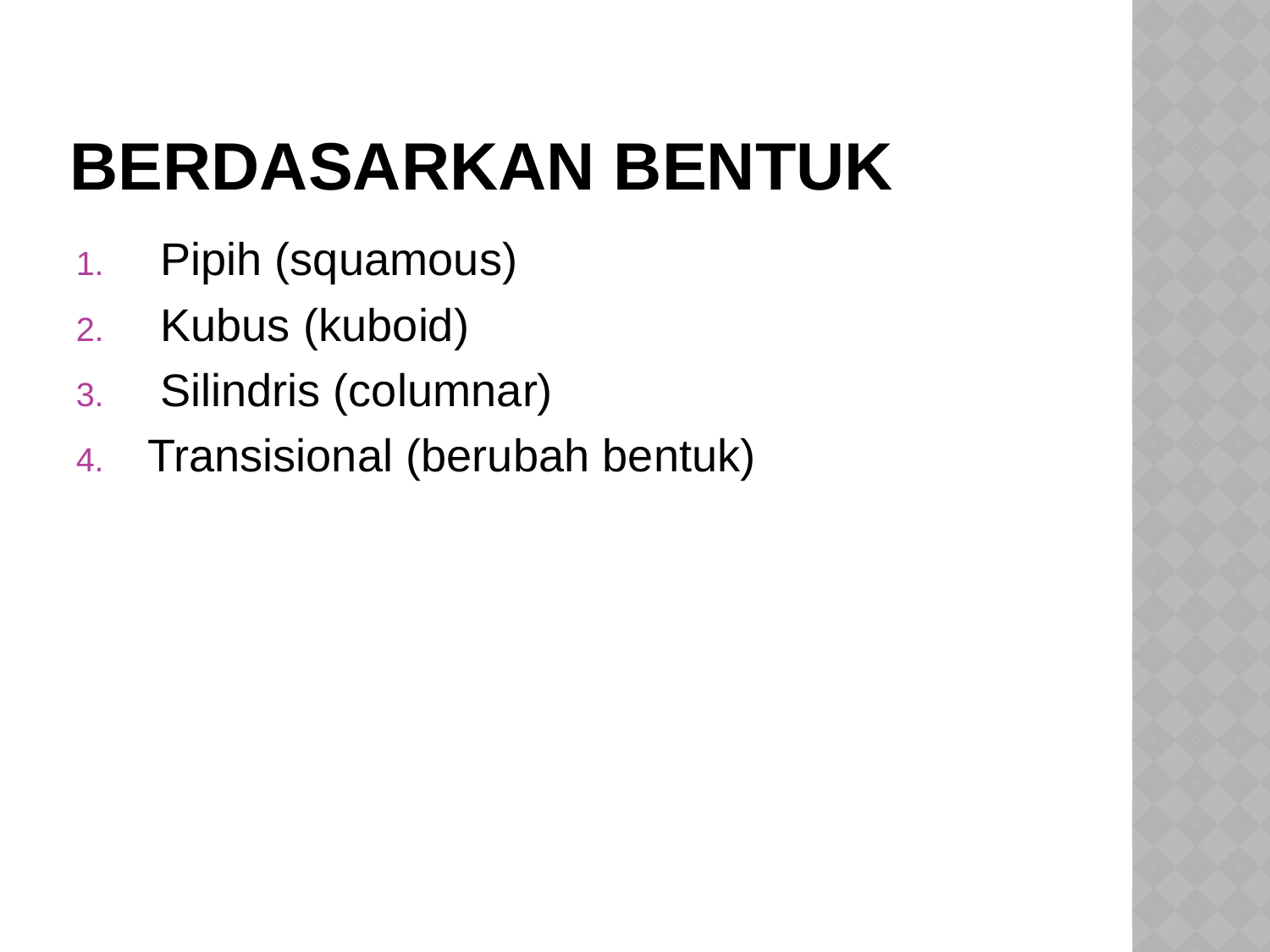

# Berdasarkan bentuk
 Pipih (squamous)
 Kubus (kuboid)
 Silindris (columnar)
Transisional (berubah bentuk)